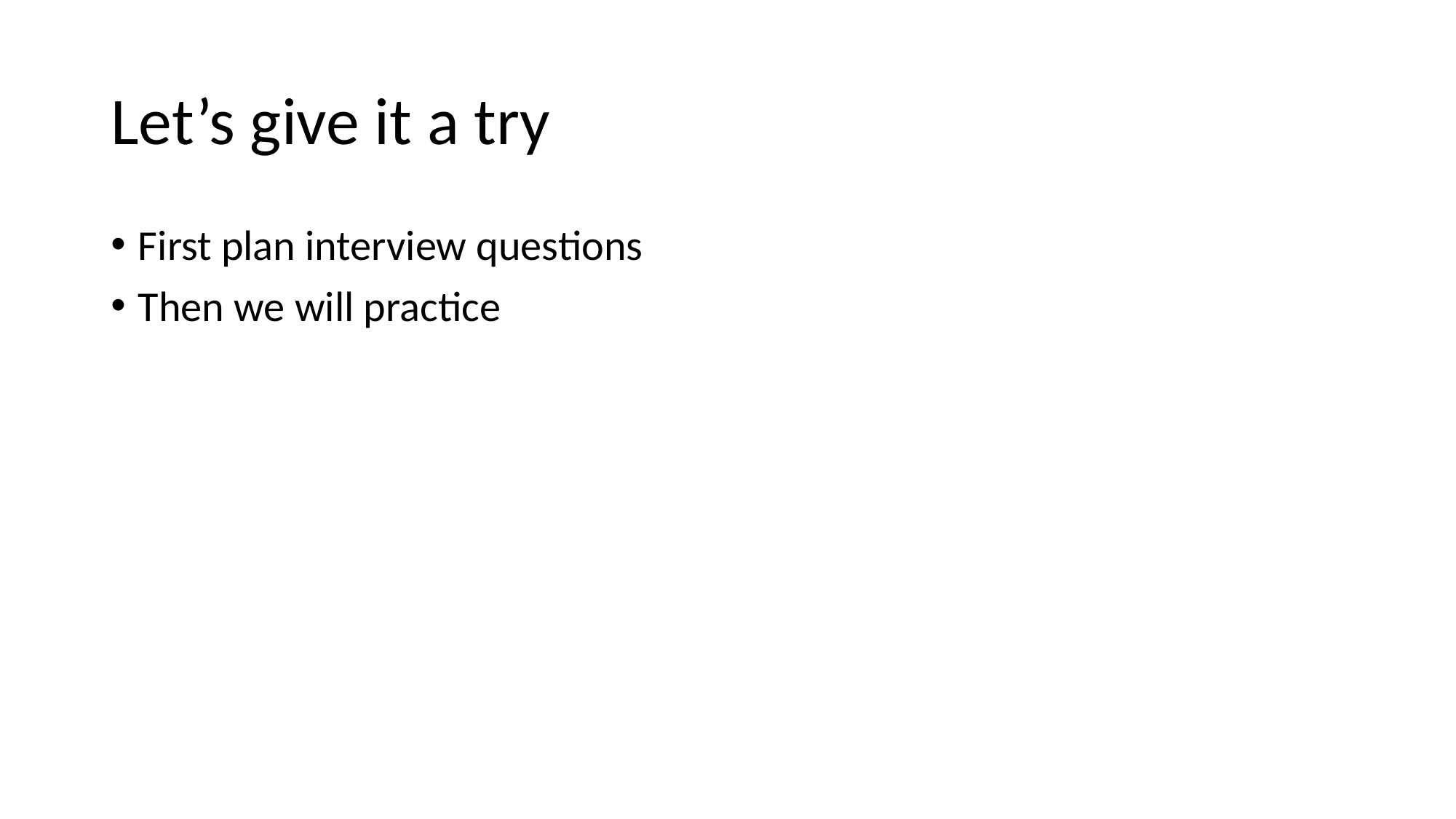

# Let’s give it a try
First plan interview questions
Then we will practice